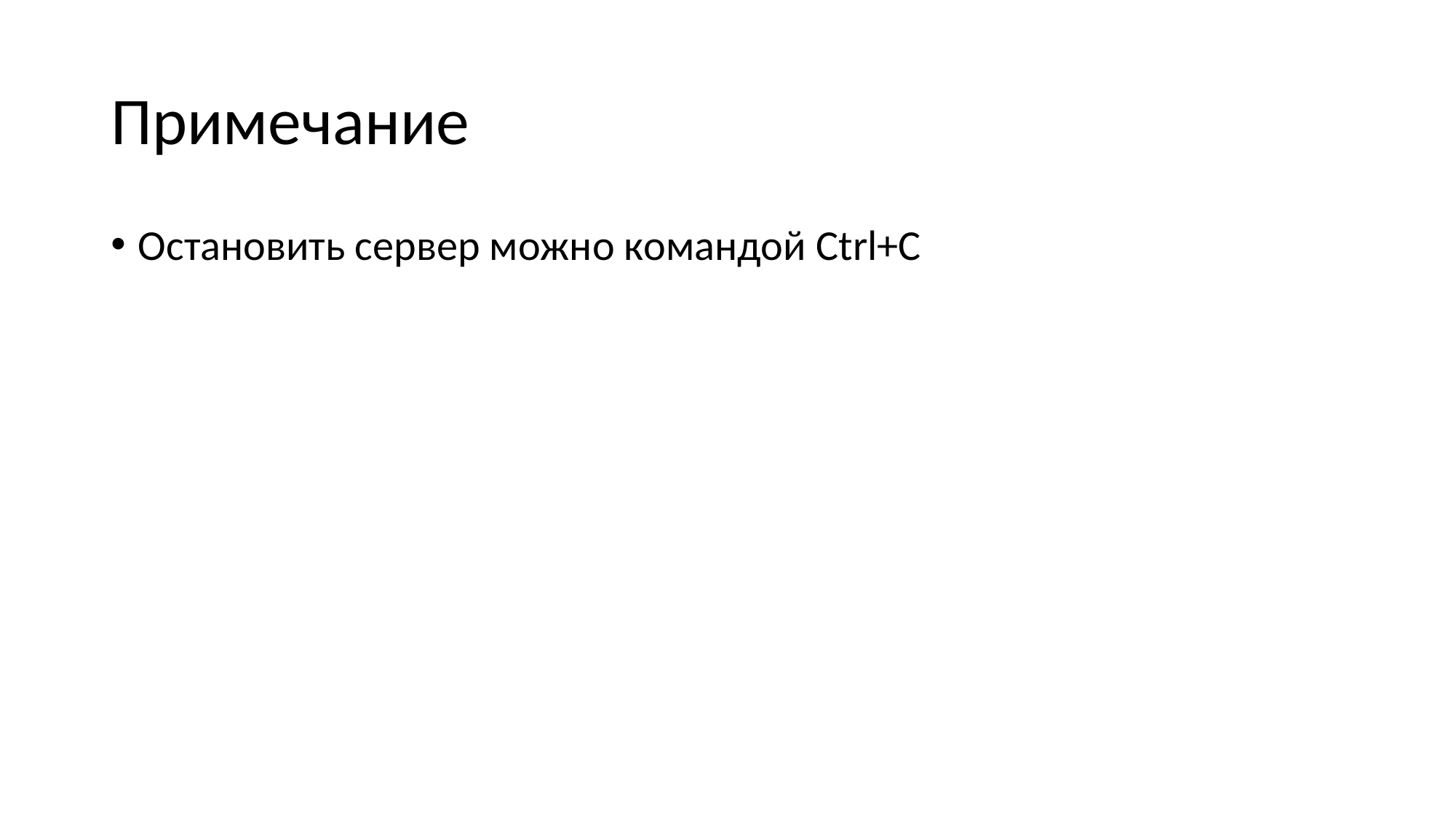

# Примечание
Остановить сервер можно командой Ctrl+C